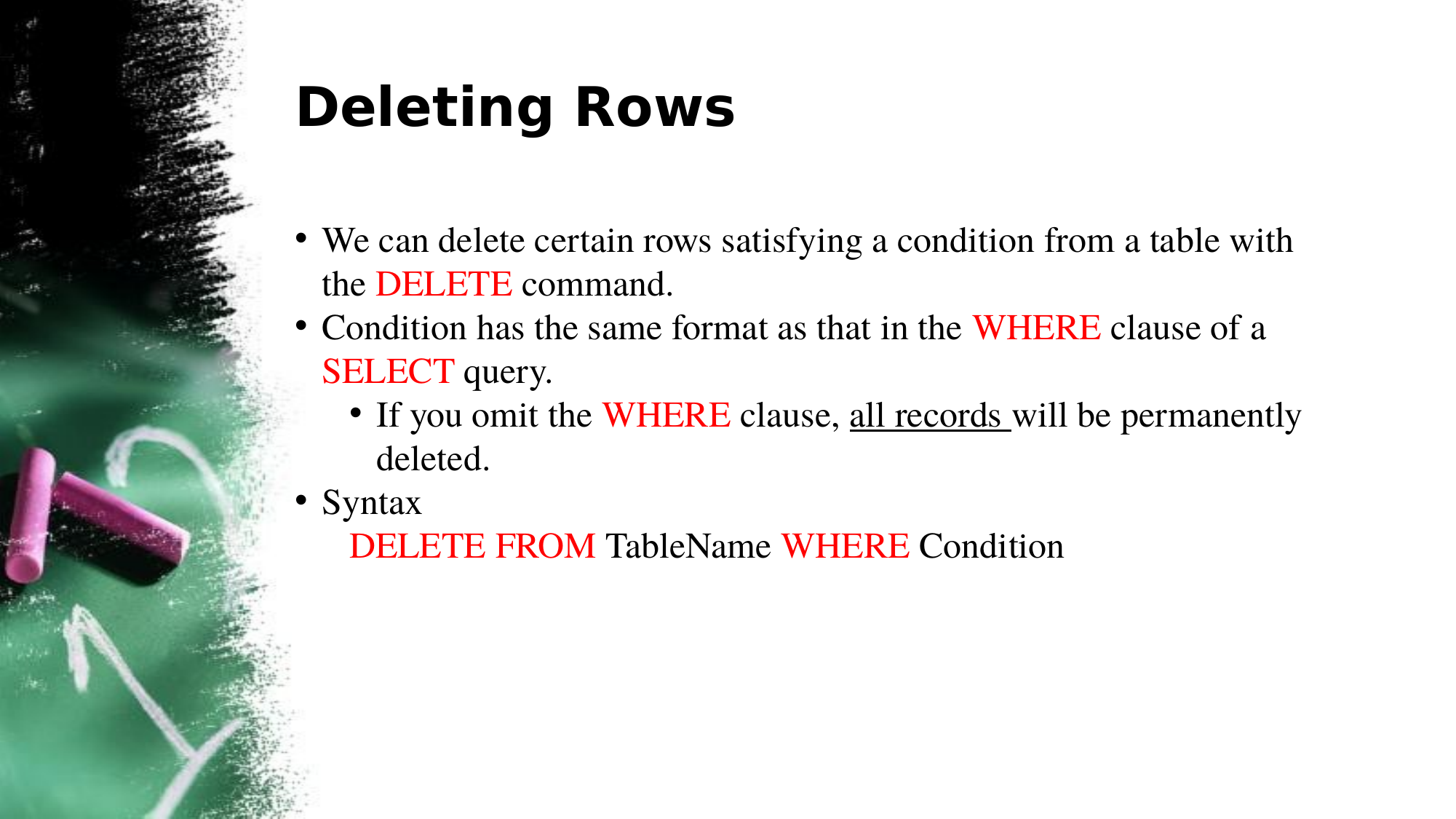

# Deleting Rows
We can delete certain rows satisfying a condition from a table with the DELETE command.
Condition has the same format as that in the WHERE clause of a SELECT query.
If you omit the WHERE clause, all records will be permanently deleted.
Syntax
DELETE FROM TableName WHERE Condition